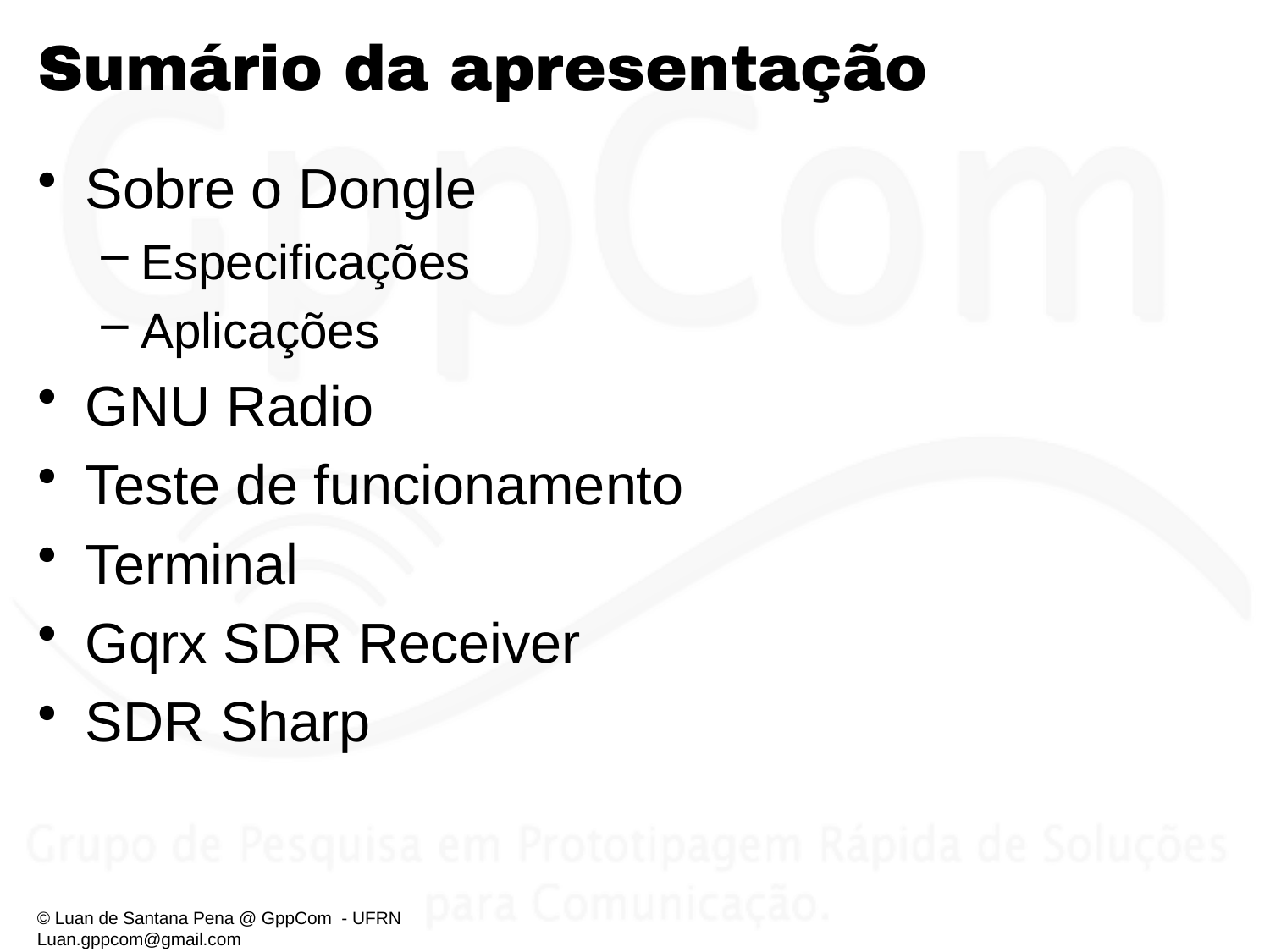

# Sumário da apresentação
Sobre o Dongle
Especificações
Aplicações
GNU Radio
Teste de funcionamento
Terminal
Gqrx SDR Receiver
SDR Sharp